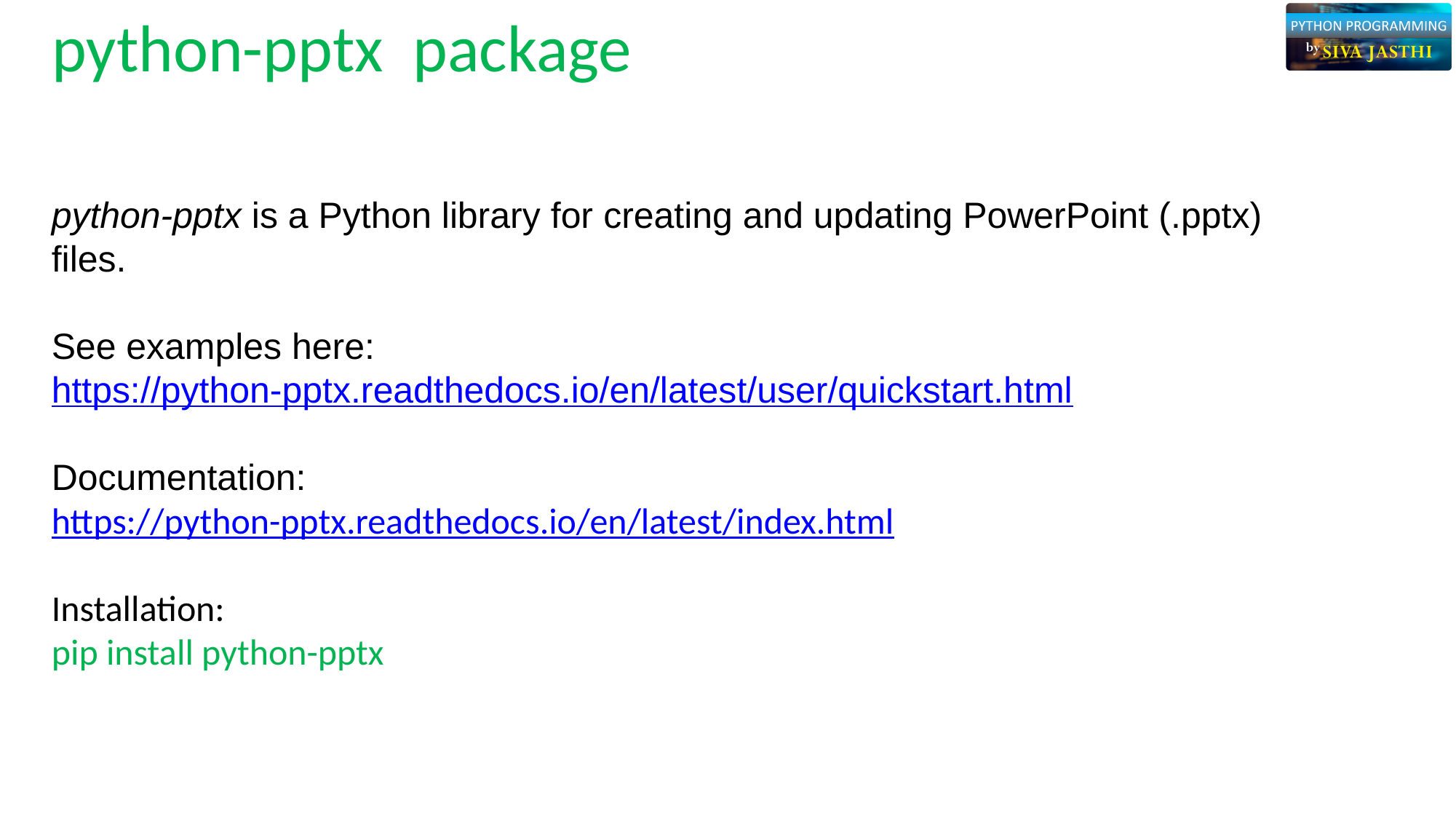

# python-pptx  package

python-pptx is a Python library for creating and updating PowerPoint (.pptx) files.

See examples here:
https://python-pptx.readthedocs.io/en/latest/user/quickstart.html

Documentation:
https://python-pptx.readthedocs.io/en/latest/index.html

Installation:
pip install python-pptx